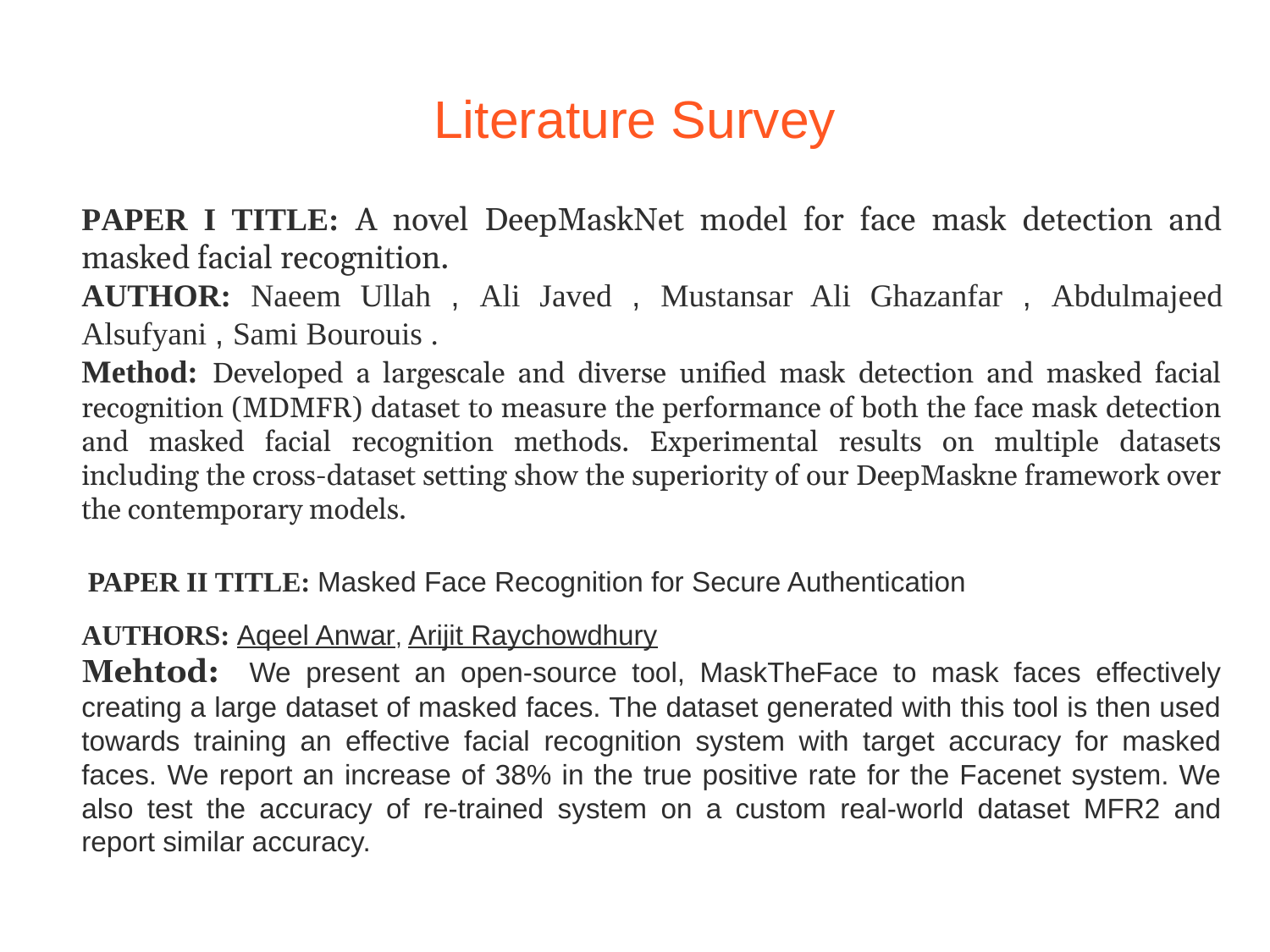

# Literature Survey
PAPER I TITLE: A novel DeepMaskNet model for face mask detection and masked facial recognition.
AUTHOR: Naeem Ullah , Ali Javed , Mustansar Ali Ghazanfar , Abdulmajeed Alsufyani , Sami Bourouis .
Method: Developed a largescale and diverse unified mask detection and masked facial recognition (MDMFR) dataset to measure the performance of both the face mask detection and masked facial recognition methods. Experimental results on multiple datasets including the cross-dataset setting show the superiority of our DeepMaskne framework over the contemporary models.

 PAPER II TITLE: Masked Face Recognition for Secure Authentication
AUTHORS: Aqeel Anwar, Arijit Raychowdhury
Mehtod:  We present an open-source tool, MaskTheFace to mask faces effectively creating a large dataset of masked faces. The dataset generated with this tool is then used towards training an effective facial recognition system with target accuracy for masked faces. We report an increase of 38% in the true positive rate for the Facenet system. We also test the accuracy of re-trained system on a custom real-world dataset MFR2 and report similar accuracy.